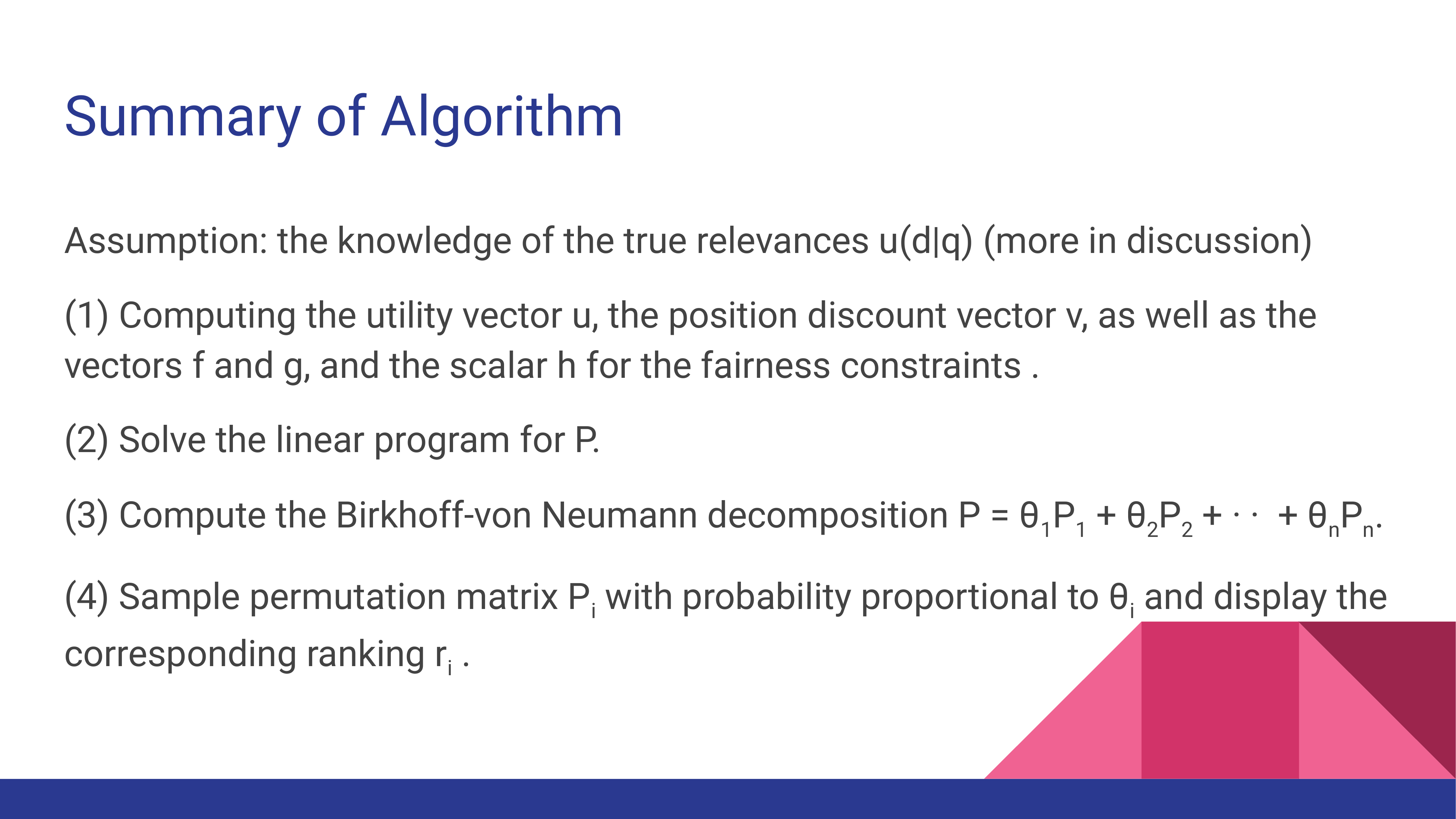

# Summary of Algorithm
Assumption: the knowledge of the true relevances u(d|q) (more in discussion)
(1) Computing the utility vector u, the position discount vector v, as well as the vectors f and g, and the scalar h for the fairness constraints .
(2) Solve the linear program for P.
(3) Compute the Birkhoff-von Neumann decomposition P = θ1P1 + θ2P2 + · ·  + θnPn.
(4) Sample permutation matrix Pi with probability proportional to θi and display the corresponding ranking ri .